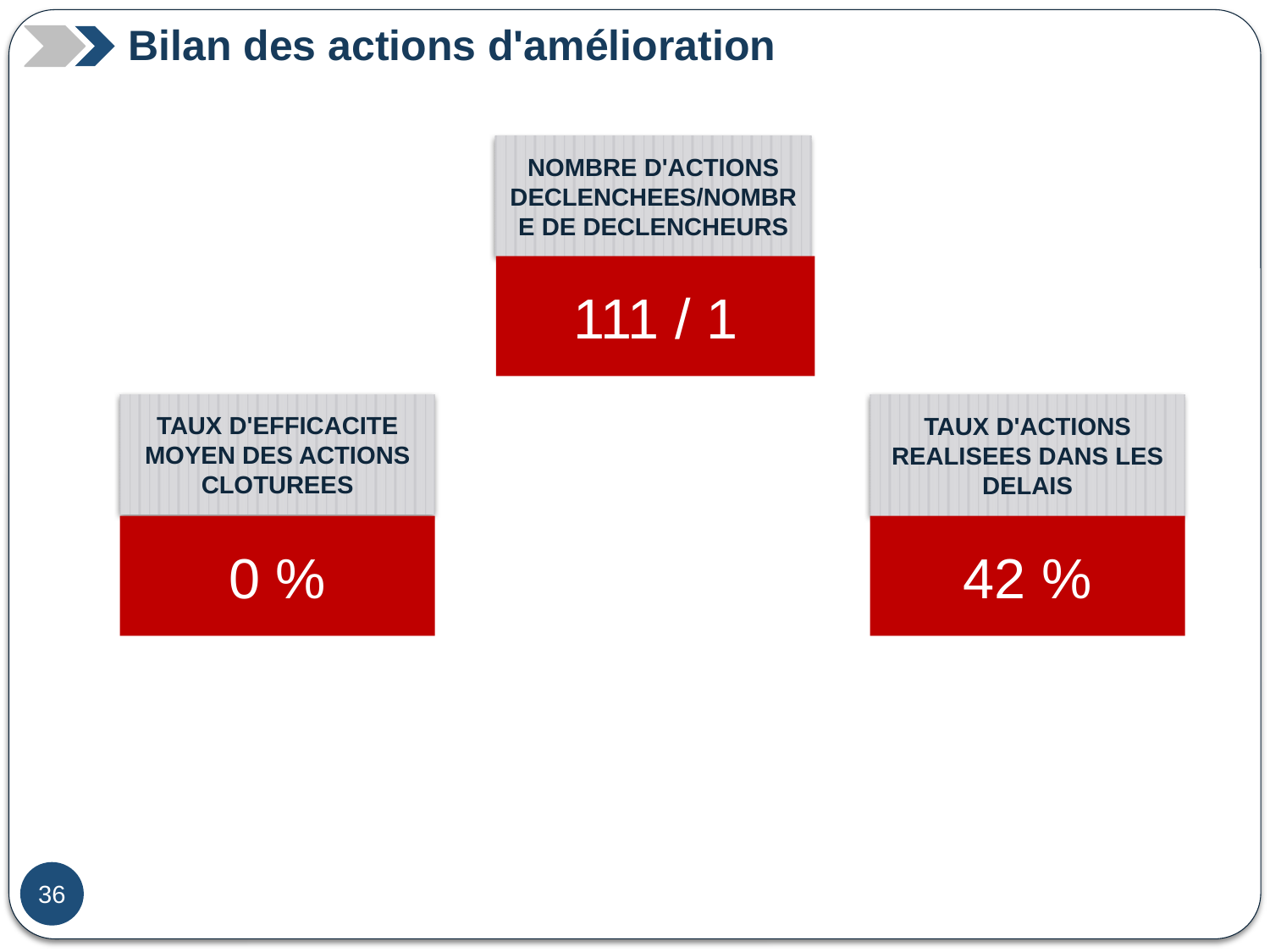

Bilan des actions d'amélioration

NOMBRE D'ACTIONS DECLENCHEES/NOMBRE DE DECLENCHEURS
111 / 1
TAUX D'EFFICACITE MOYEN DES ACTIONS CLOTUREES

TAUX D'ACTIONS REALISEES DANS LES DELAIS

0 %
42 %
36